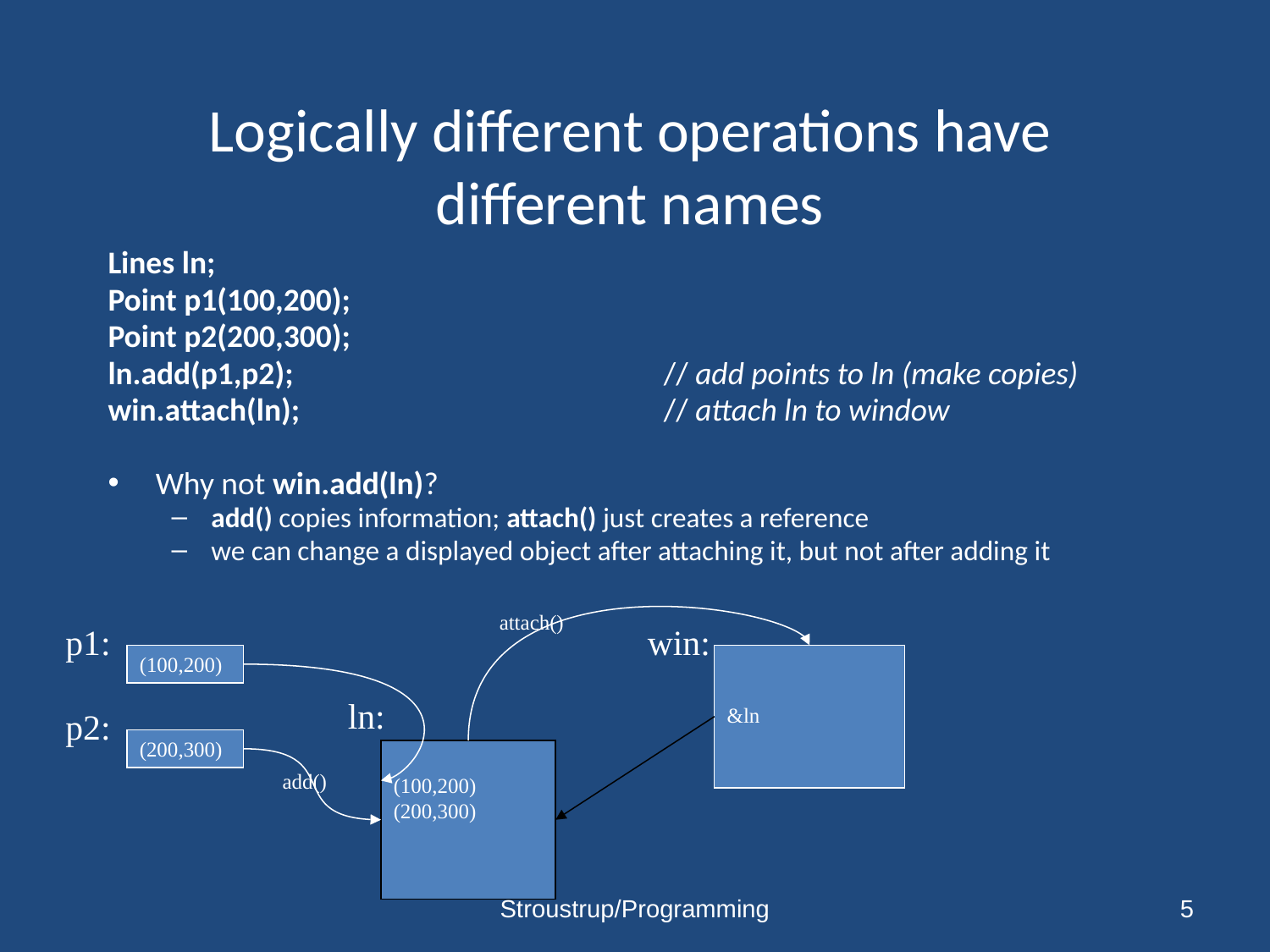

# Logically different operations have different names
Lines ln;
Point p1(100,200);
Point p2(200,300);
ln.add(p1,p2);			// add points to ln (make copies)
win.attach(ln);			// attach ln to window

Why not win.add(ln)?
add() copies information; attach() just creates a reference
we can change a displayed object after attaching it, but not after adding it

win:

&ln
  ln:

(100,200)
(200,300)
attach()
p1:
(100,200)
p2:
(200,300)
 add()
Stroustrup/Programming
5